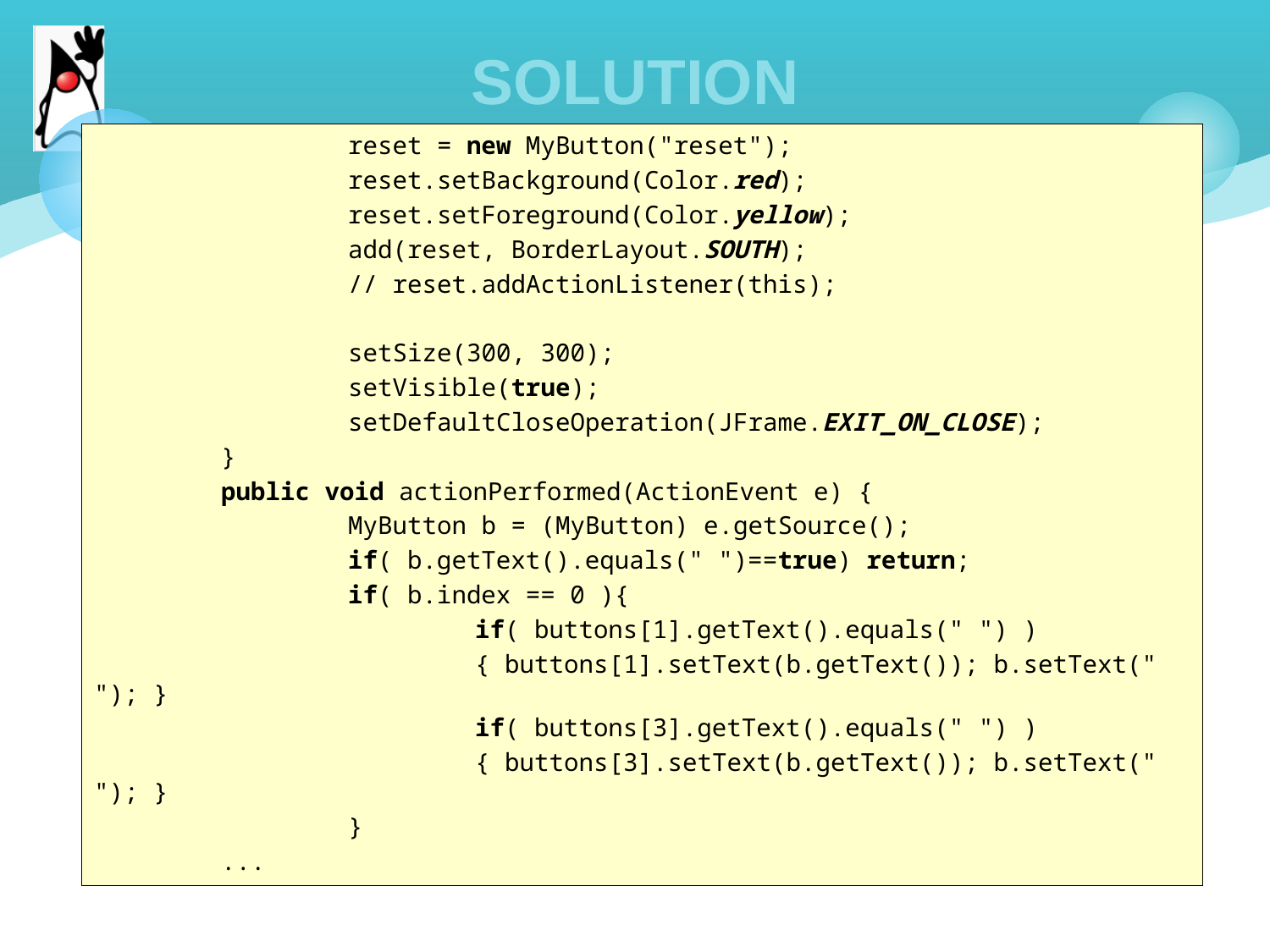

# SOLUTION
		reset = new MyButton("reset");
		reset.setBackground(Color.red);
		reset.setForeground(Color.yellow);
		add(reset, BorderLayout.SOUTH);
		// reset.addActionListener(this);

		setSize(300, 300);
		setVisible(true);
		setDefaultCloseOperation(JFrame.EXIT_ON_CLOSE);
	}
	public void actionPerformed(ActionEvent e) {
		MyButton b = (MyButton) e.getSource();
		if( b.getText().equals(" ")==true) return;
		if( b.index == 0 ){
			if( buttons[1].getText().equals(" ") )
			{ buttons[1].setText(b.getText()); b.setText(" "); }
			if( buttons[3].getText().equals(" ") )
			{ buttons[3].setText(b.getText()); b.setText(" "); }
		}
	...